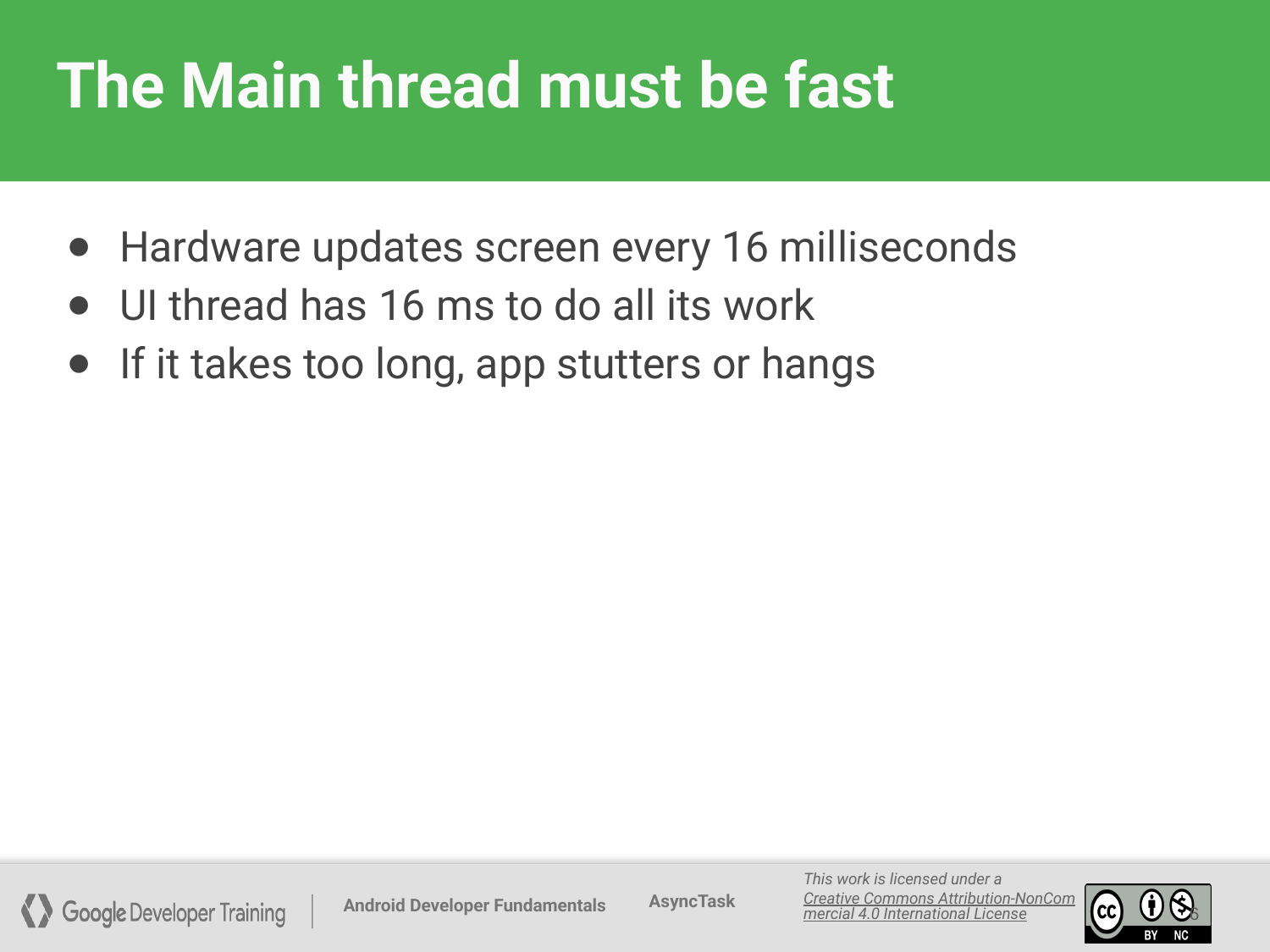

# The Main thread must be fast
Hardware updates screen every 16 milliseconds
UI thread has 16 ms to do all its work
If it takes too long, app stutters or hangs
6